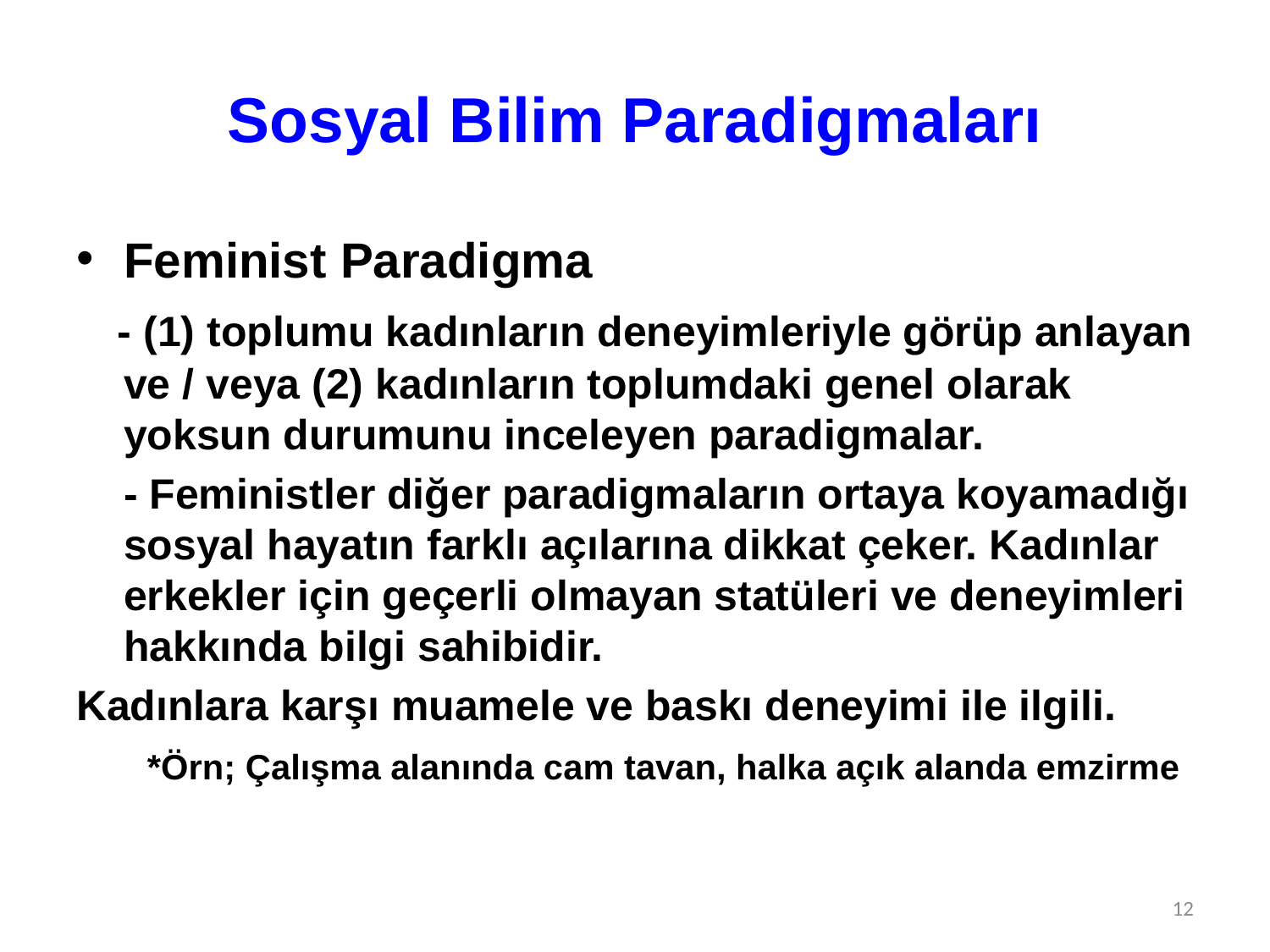

# Sosyal Bilim Paradigmaları
Feminist Paradigma
   - (1) toplumu kadınların deneyimleriyle görüp anlayan ve / veya (2) kadınların toplumdaki genel olarak yoksun durumunu inceleyen paradigmalar.
    - Feministler diğer paradigmaların ortaya koyamadığı sosyal hayatın farklı açılarına dikkat çeker. Kadınlar erkekler için geçerli olmayan statüleri ve deneyimleri hakkında bilgi sahibidir.
Kadınlara karşı muamele ve baskı deneyimi ile ilgili.
      *Örn; Çalışma alanında cam tavan, halka açık alanda emzirme
12